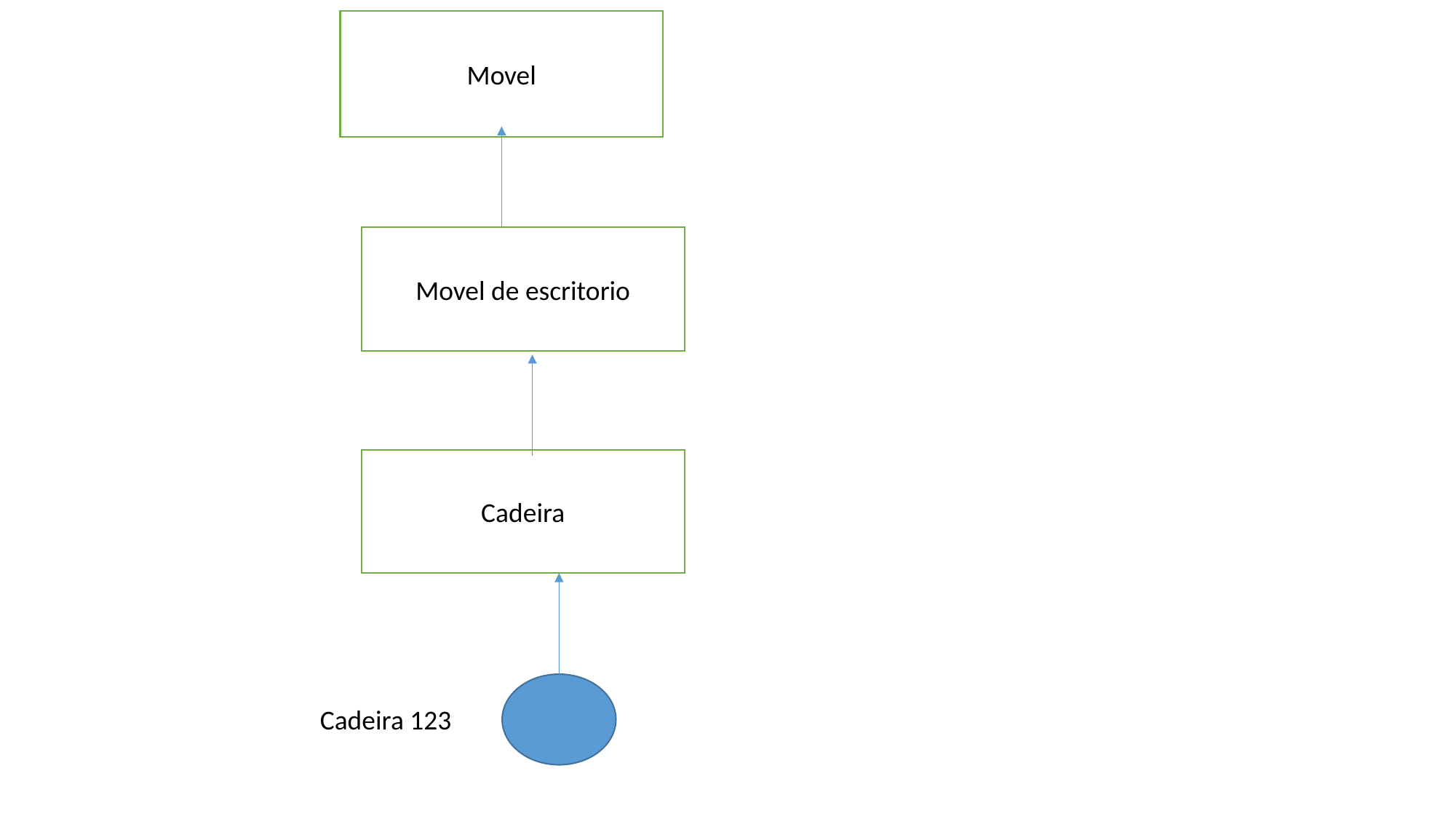

Movel
Movel de escritorio
Cadeira

Cadeira 123